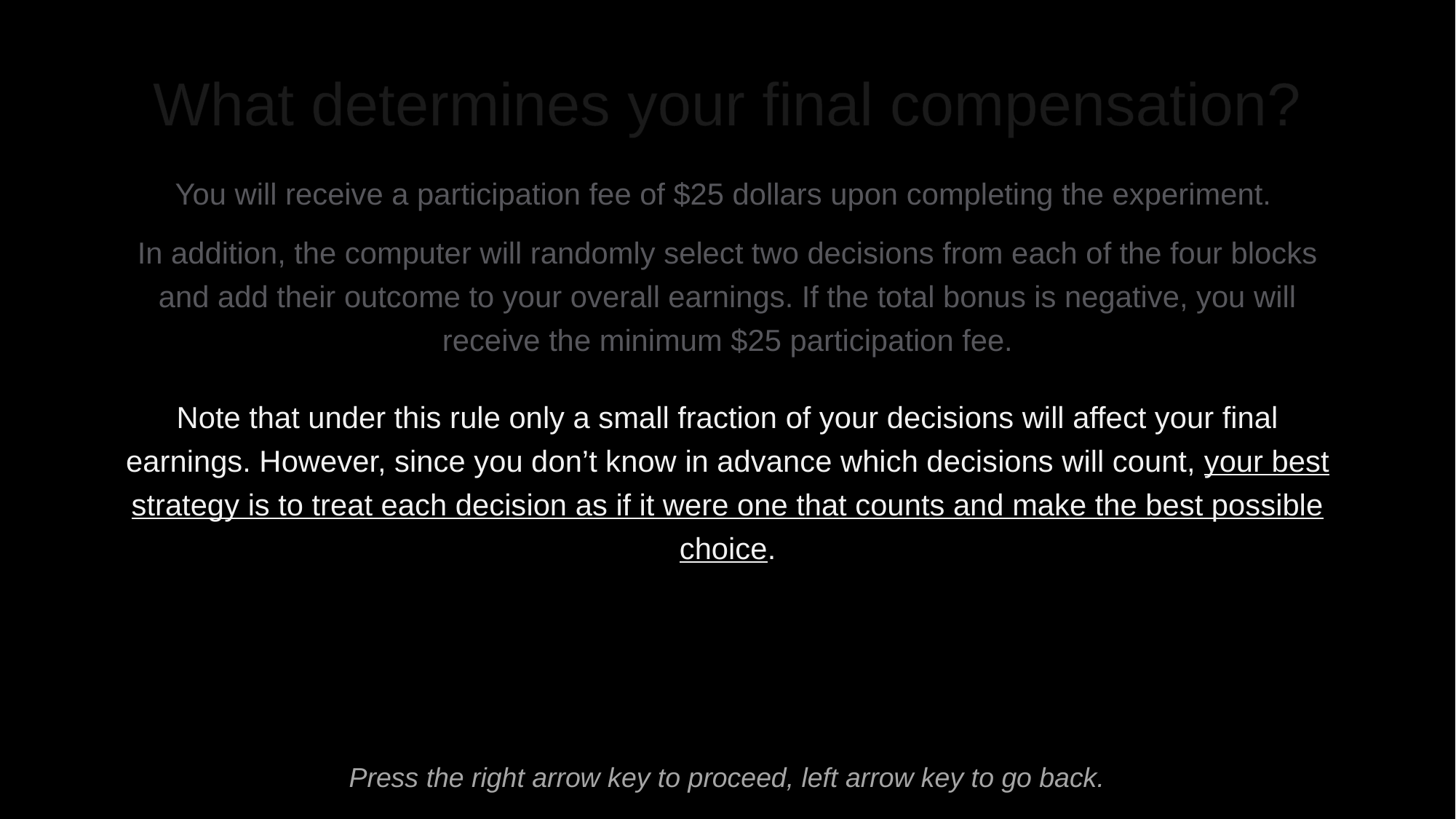

# What determines your final compensation?
You will receive a participation fee of $25 dollars upon completing the experiment.
In addition, the computer will randomly select two decisions from each of the four blocks and add their outcome to your overall earnings. If the total bonus is negative, you will receive the minimum $25 participation fee.
Note that under this rule only a small fraction of your decisions will affect your final earnings. However, since you don’t know in advance which decisions will count, your best strategy is to treat each decision as if it were one that counts and make the best possible choice.
Press the right arrow key to proceed, left arrow key to go back.